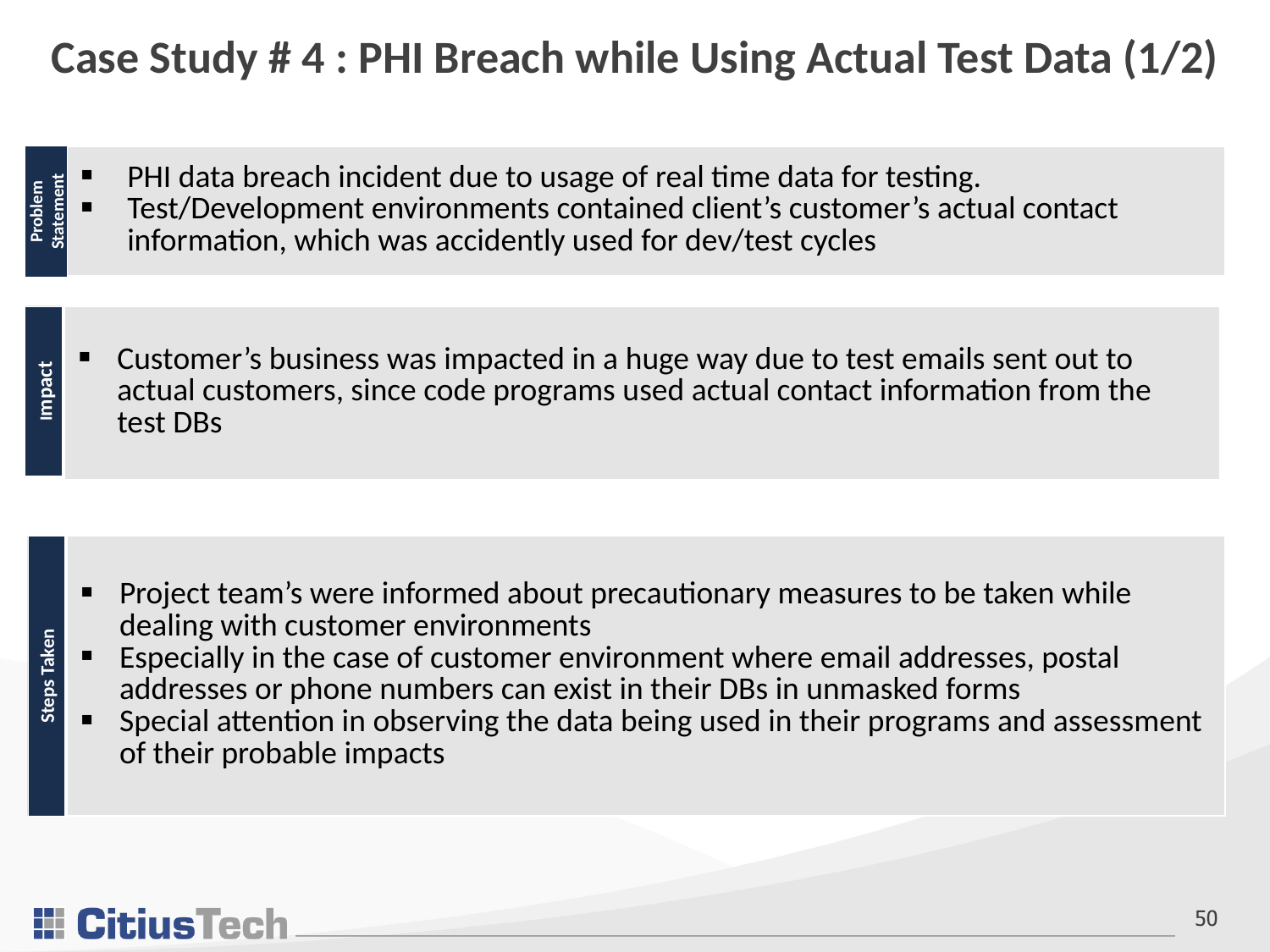

# Case Study # 4 : PHI Breach while Using Actual Test Data (1/2)
| PHI data breach incident due to usage of real time data for testing. Test/Development environments contained client’s customer’s actual contact information, which was accidently used for dev/test cycles |
| --- |
Problem
Statement
| Customer’s business was impacted in a huge way due to test emails sent out to actual customers, since code programs used actual contact information from the test DBs |
| --- |
Impact
| Project team’s were informed about precautionary measures to be taken while dealing with customer environments Especially in the case of customer environment where email addresses, postal addresses or phone numbers can exist in their DBs in unmasked forms Special attention in observing the data being used in their programs and assessment of their probable impacts |
| --- |
Steps Taken